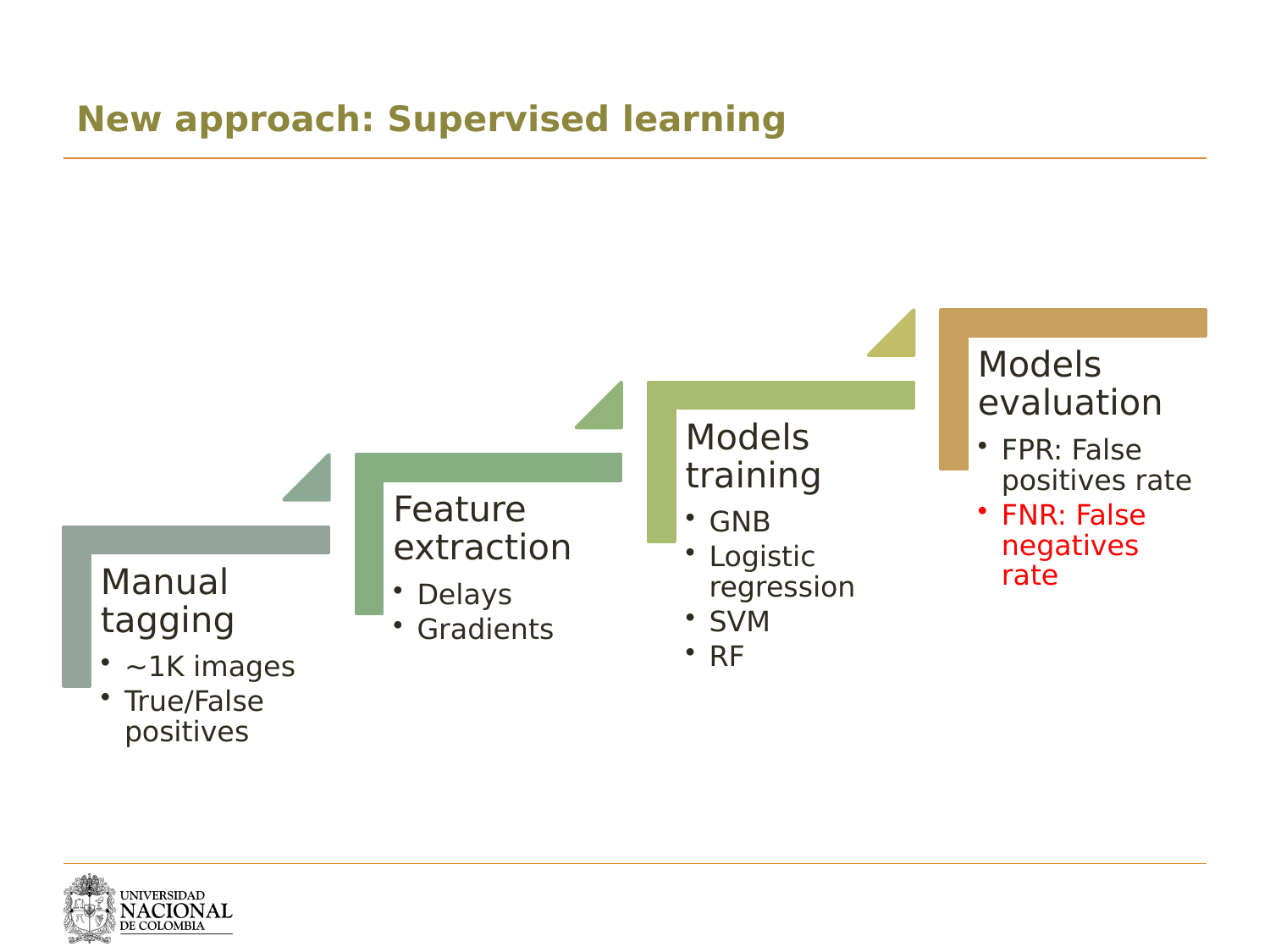

# New approach: Supervised learning
Manual tagging
~1K images
True/False positives
Feature extraction
Delays
Gradients
Models training
GNB
Logistic regression
SVM
RF
Models evaluation
FPR: False positives rate
FNR: False negatives rate